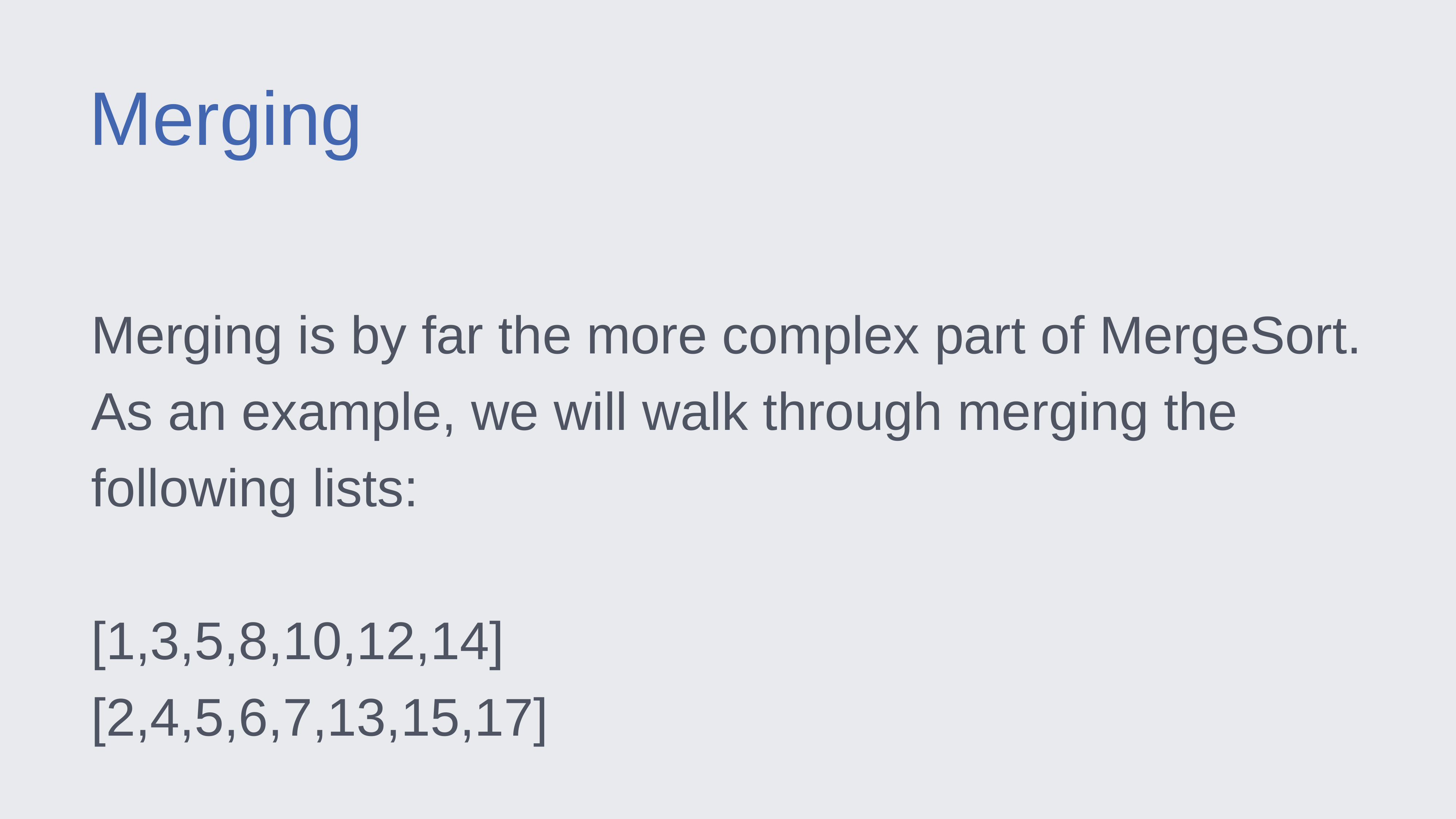

Merging

Merging is by far the more complex part of MergeSort. As an example, we will walk through merging the following lists:

[1,3,5,8,10,12,14]
[2,4,5,6,7,13,15,17]